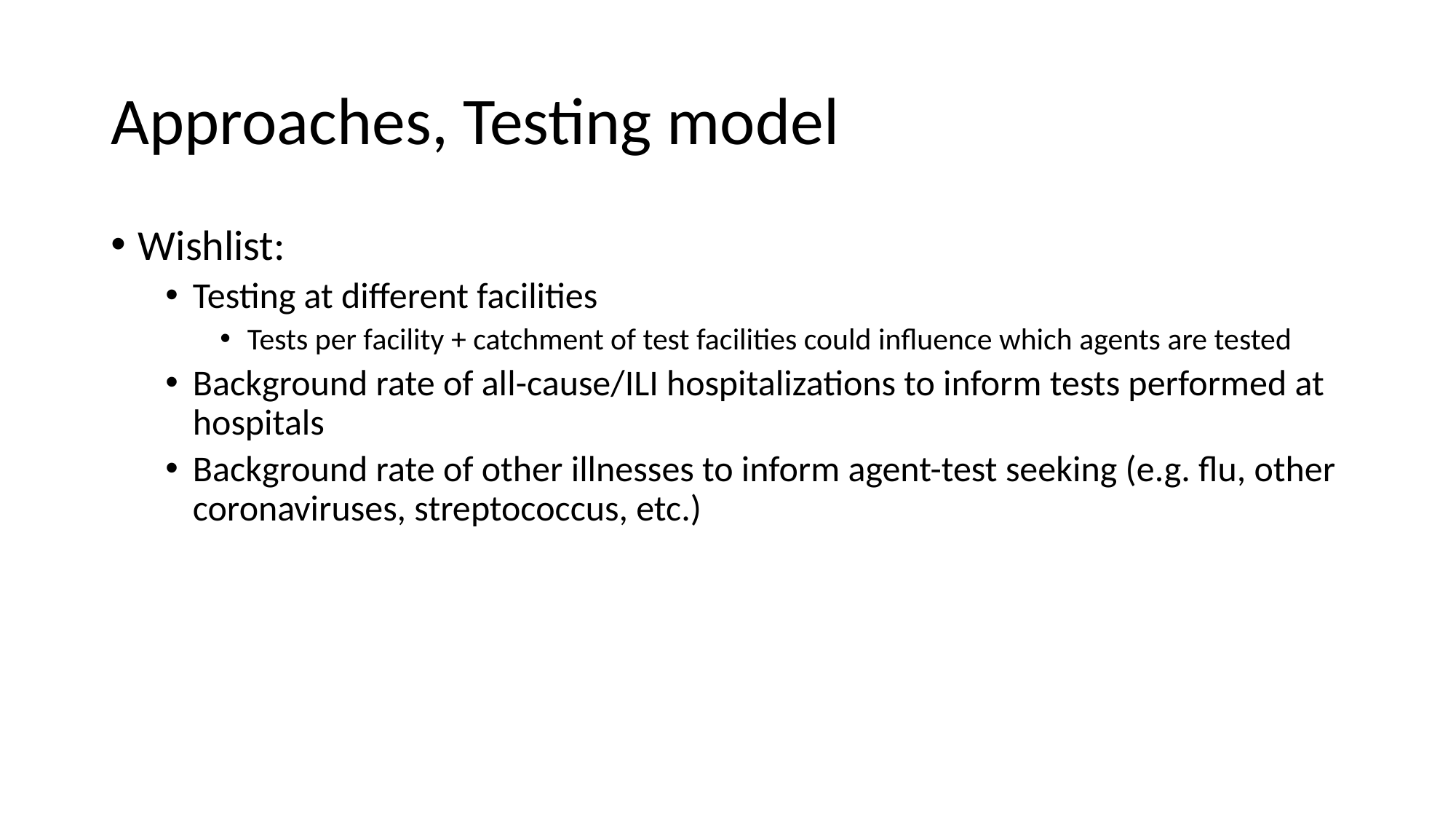

# Approaches, Testing model
Wishlist:
Testing at different facilities
Tests per facility + catchment of test facilities could influence which agents are tested
Background rate of all-cause/ILI hospitalizations to inform tests performed at hospitals
Background rate of other illnesses to inform agent-test seeking (e.g. flu, other coronaviruses, streptococcus, etc.)